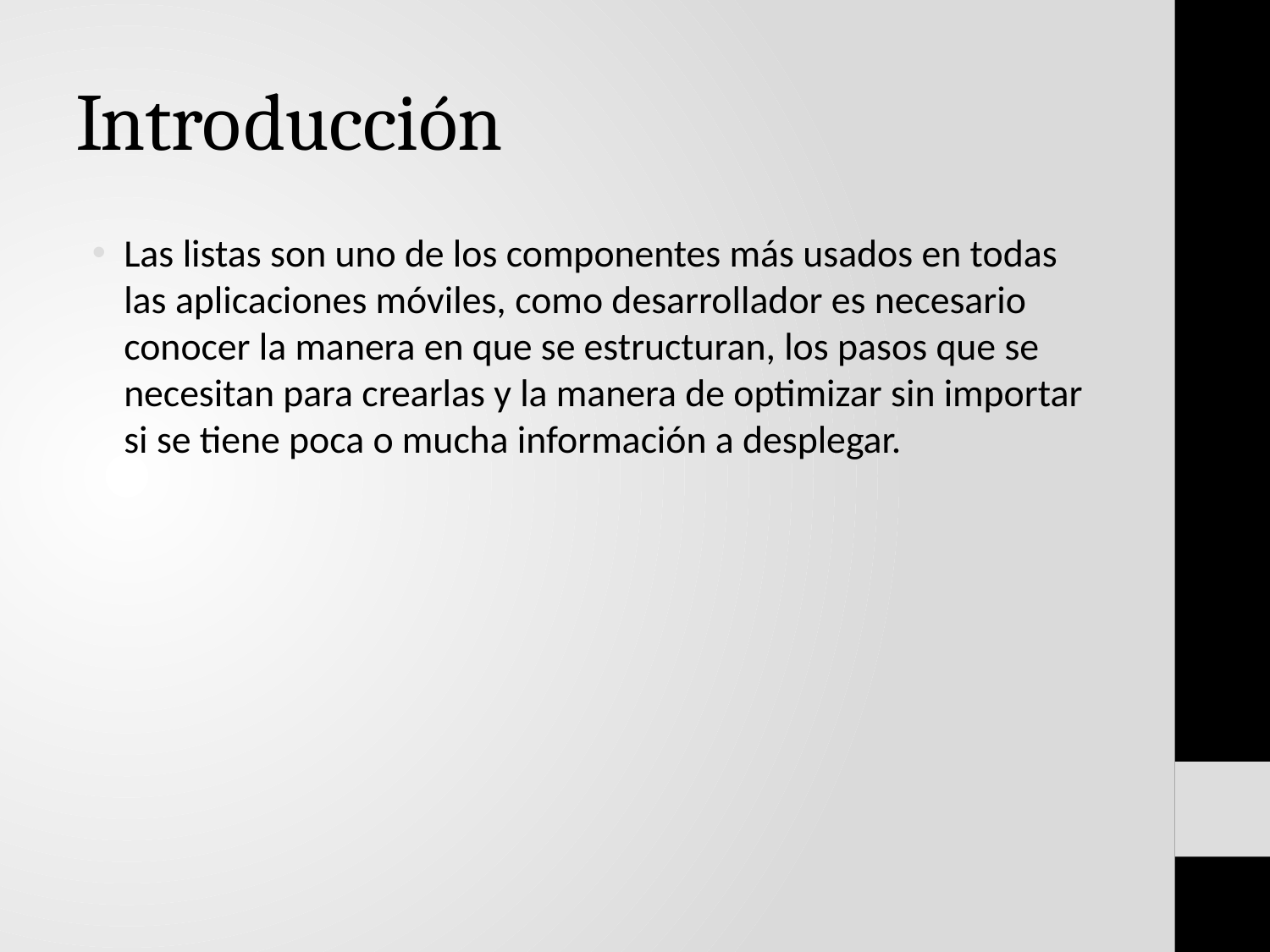

# Introducción
Las listas son uno de los componentes más usados en todas las aplicaciones móviles, como desarrollador es necesario conocer la manera en que se estructuran, los pasos que se necesitan para crearlas y la manera de optimizar sin importar si se tiene poca o mucha información a desplegar.